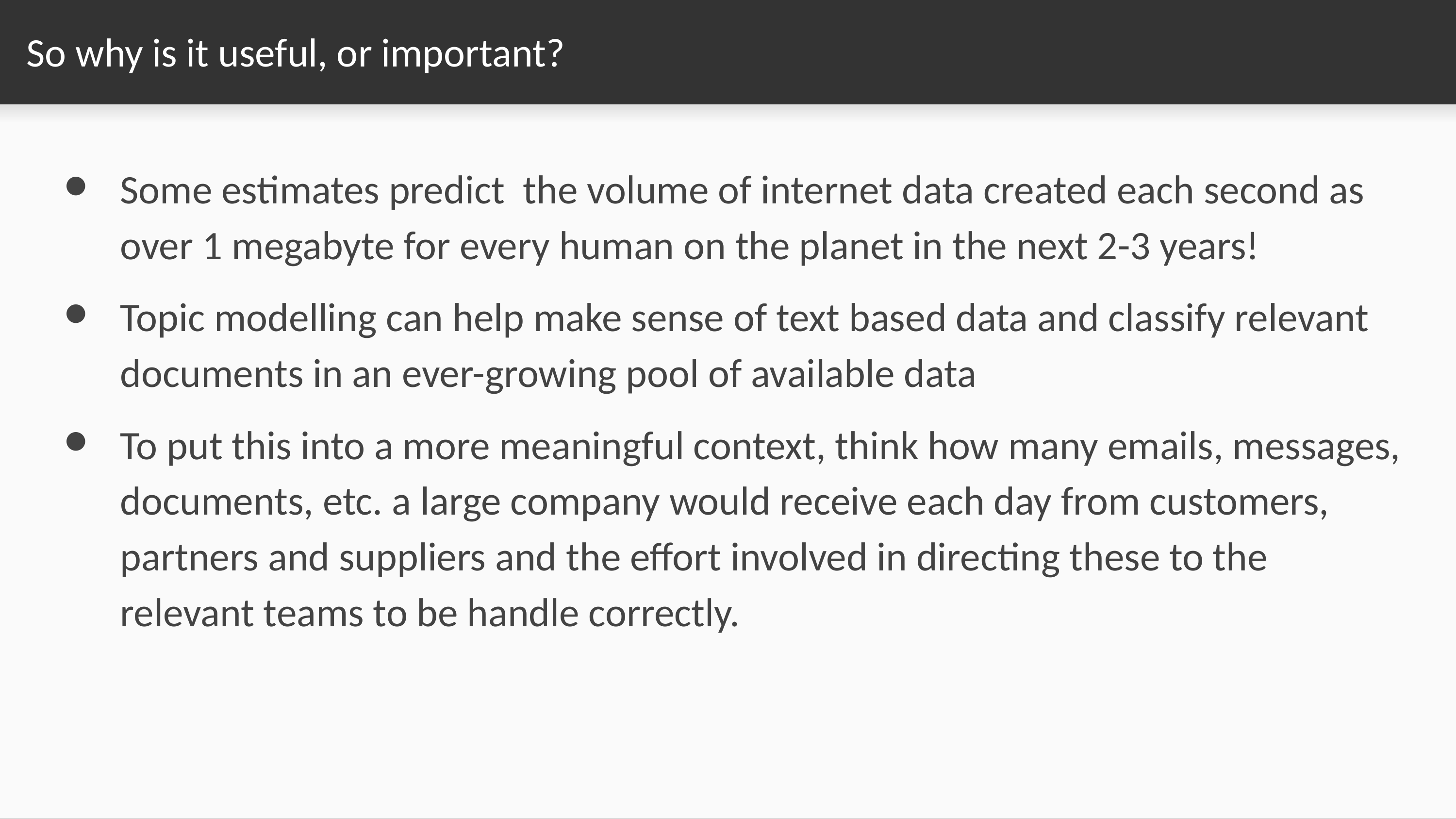

# So why is it useful, or important?
Some estimates predict  the volume of internet data created each second as over 1 megabyte for every human on the planet in the next 2-3 years!
Topic modelling can help make sense of text based data and classify relevant documents in an ever-growing pool of available data
To put this into a more meaningful context, think how many emails, messages, documents, etc. a large company would receive each day from customers, partners and suppliers and the effort involved in directing these to the relevant teams to be handle correctly.